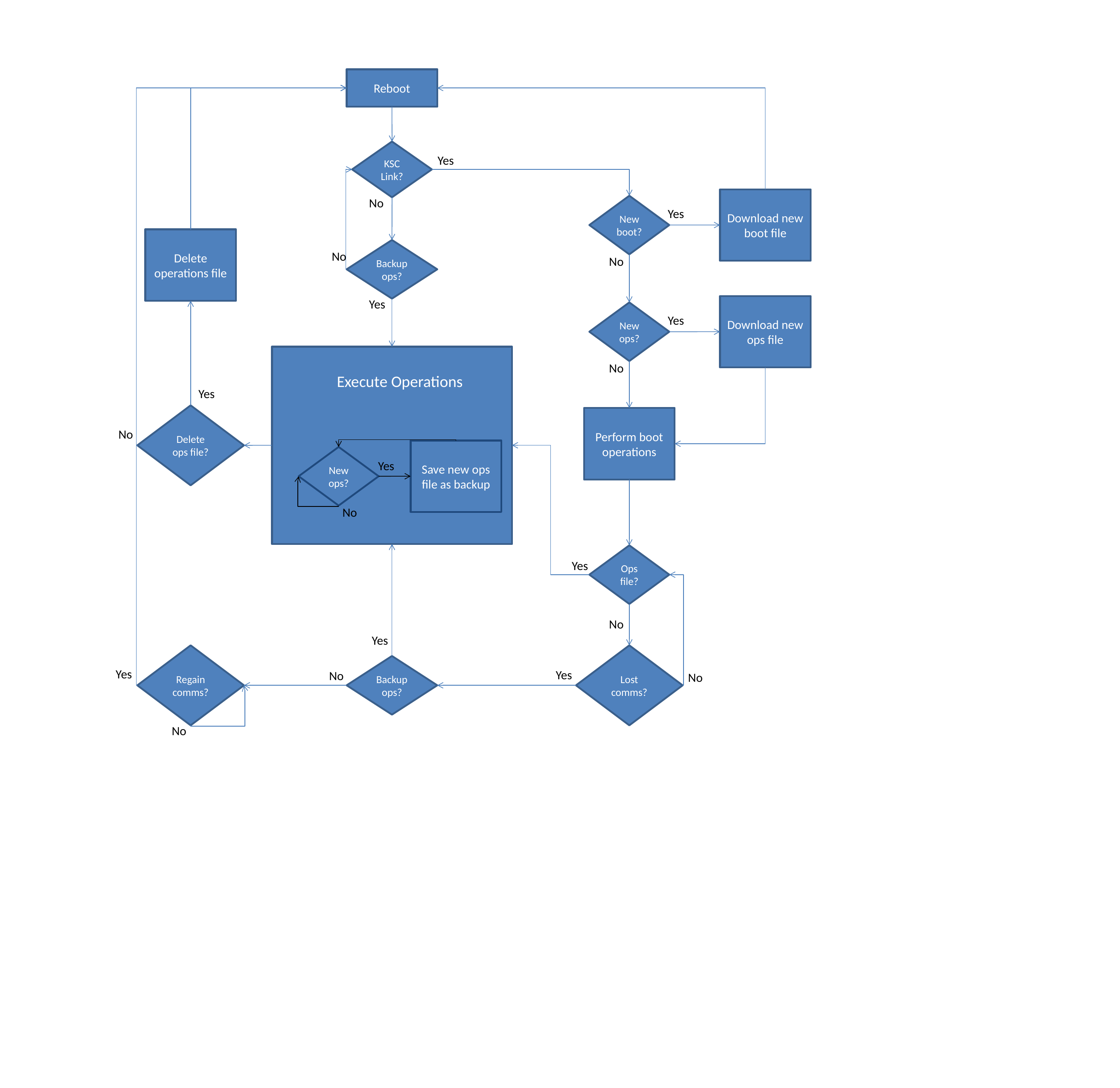

Reboot
KSC Link?
Yes
Download new boot file
No
New boot?
Yes
Delete operations file
Backup ops?
No
No
Yes
Download new ops file
New ops?
Yes

No
Execute Operations
Save new ops file as backup
New ops?
Yes
Yes
Delete ops file?
Perform boot operations
No
No
Ops file?
Yes
No
Yes
Regain comms?
Lost comms?
Backup ops?
Yes
Yes
No
No
No